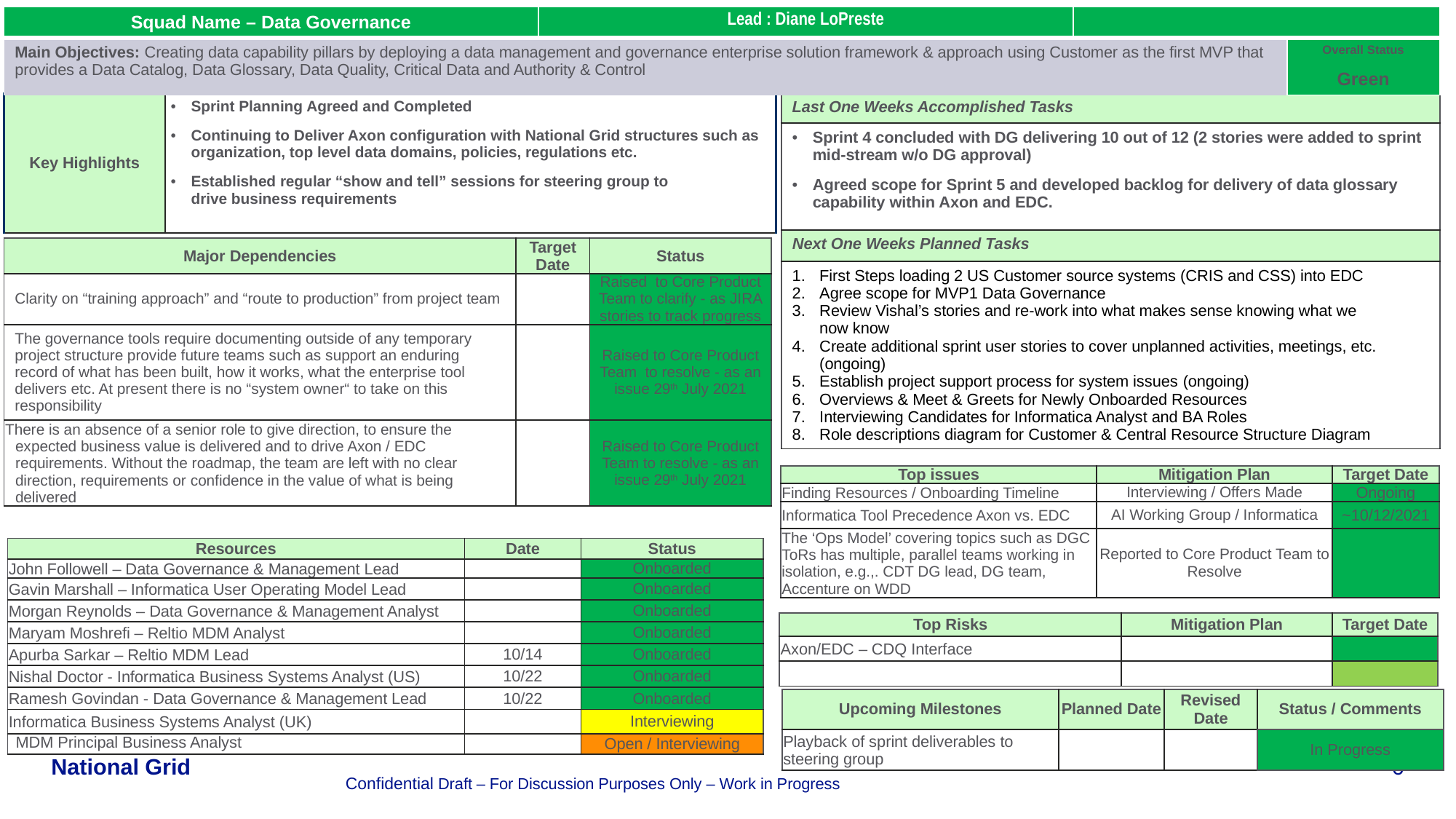

| Squad Name – Data Governance | Lead : Diane LoPreste |  |  |
| --- | --- | --- | --- |
| Main Objectives: Creating data capability pillars by deploying a data management and governance enterprise solution framework & approach using Customer as the first MVP that provides a Data Catalog, Data Glossary, Data Quality, Critical Data and Authority & Control |  |  | Overall Status Green |
| Key Highlights | Sprint Planning Agreed and Completed​ Continuing to Deliver Axon configuration with National Grid structures such as organization, top level data domains, policies, regulations etc. Established regular “show and tell” sessions for steering group to drive business requirements |
| --- | --- |
| Last One Weeks Accomplished Tasks |
| --- |
| Sprint 4 concluded with DG delivering 10 out of 12 (2 stories were added to sprint mid-stream w/o DG approval) Agreed scope for Sprint 5 and developed backlog for delivery of data glossary capability within Axon and EDC. |
| Next One Weeks Planned Tasks |
| First Steps loading 2 US Customer source systems (CRIS and CSS) into EDC Agree scope for MVP1 Data Governance Review Vishal’s stories and re-work into what makes sense knowing what we now know​ Create additional sprint user stories to cover unplanned activities, meetings, etc. (ongoing)​ Establish project support process for system issues​ (ongoing) Overviews & Meet & Greets for Newly Onboarded Resources Interviewing Candidates for Informatica Analyst and BA Roles Role descriptions diagram for Customer & Central Resource Structure Diagram |
| Major Dependencies | Target Date | Status |
| --- | --- | --- |
| Clarity on “training approach” and “route to production” from project team​ |  | Raised  to Core Product Team to clarify - as JIRA stories to track progress |
| The governance tools require documenting outside of any temporary project structure provide future teams such as support an enduring record of what has been built, how it works, what the enterprise tool delivers etc. At present there is no “system owner“ to take on this responsibility |  | Raised to Core Product Team  to resolve - as an issue 29th July 2021 |
| There is an absence of a senior role to give direction, to ensure the expected business value is delivered and to drive Axon / EDC requirements. Without the roadmap, the team are left with no clear direction, requirements or confidence in the value of what is being delivered |  | Raised to Core Product Team to resolve - as an issue 29th July 2021 |
| Top issues | Mitigation Plan | Target Date |
| --- | --- | --- |
| Finding Resources / Onboarding Timeline | Interviewing / Offers Made | Ongoing |
| Informatica Tool Precedence Axon vs. EDC | AI Working Group / Informatica | ~10/12/2021 |
| The ‘Ops Model’ covering topics such as DGC ToRs has multiple, parallel teams working in isolation, e.g.,. CDT DG lead, DG team, Accenture on WDD | Reported to Core Product Team to Resolve |  |
| Resources | Date | Status |
| --- | --- | --- |
| John Followell – Data Governance & Management Lead |  | Onboarded |
| Gavin Marshall – Informatica User Operating Model Lead |  | Onboarded |
| Morgan Reynolds – Data Governance & Management Analyst |  | Onboarded |
| Maryam Moshrefi – Reltio MDM Analyst |  | Onboarded |
| Apurba Sarkar – Reltio MDM Lead | 10/14 | Onboarded |
| Nishal Doctor - Informatica Business Systems Analyst (US) | 10/22 | Onboarded |
| Ramesh Govindan - Data Governance & Management Lead | 10/22 | Onboarded |
| Informatica Business Systems Analyst (UK) |  | Interviewing |
| MDM Principal Business Analyst |  | Open / Interviewing |
| Top Risks | Mitigation Plan | Target Date |
| --- | --- | --- |
| Axon/EDC – CDQ Interface |  |  |
|  |  |  |
| Upcoming Milestones | Planned Date | Revised Date | Status / Comments |
| --- | --- | --- | --- |
| Playback of sprint deliverables to steering group |  |  | In Progress |
Confidential Draft – For Discussion Purposes Only – Work in Progress